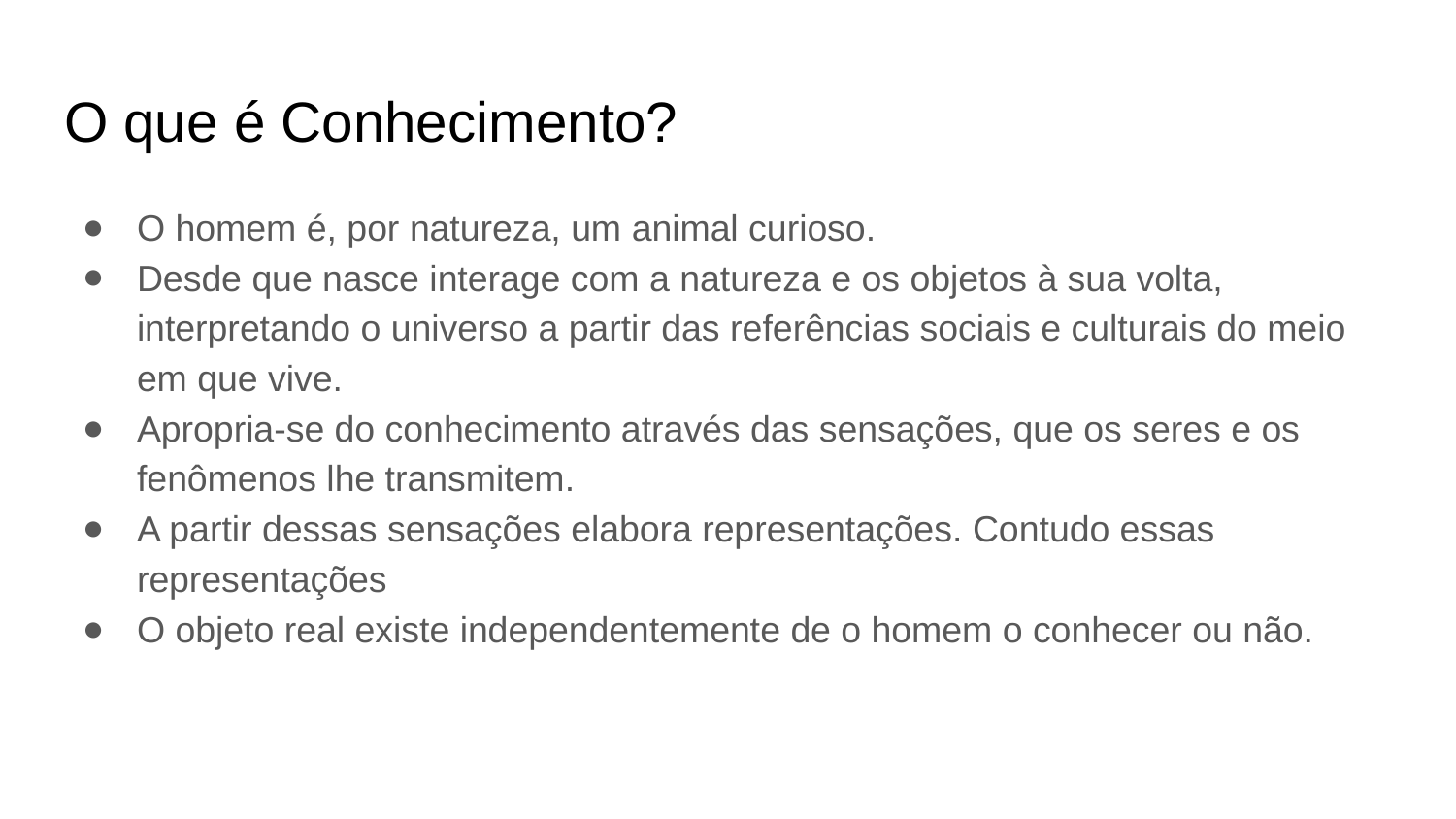

# O que é Conhecimento?
O homem é, por natureza, um animal curioso.
Desde que nasce interage com a natureza e os objetos à sua volta, interpretando o universo a partir das referências sociais e culturais do meio em que vive.
Apropria-se do conhecimento através das sensações, que os seres e os fenômenos lhe transmitem.
A partir dessas sensações elabora representações. Contudo essas representações
O objeto real existe independentemente de o homem o conhecer ou não.